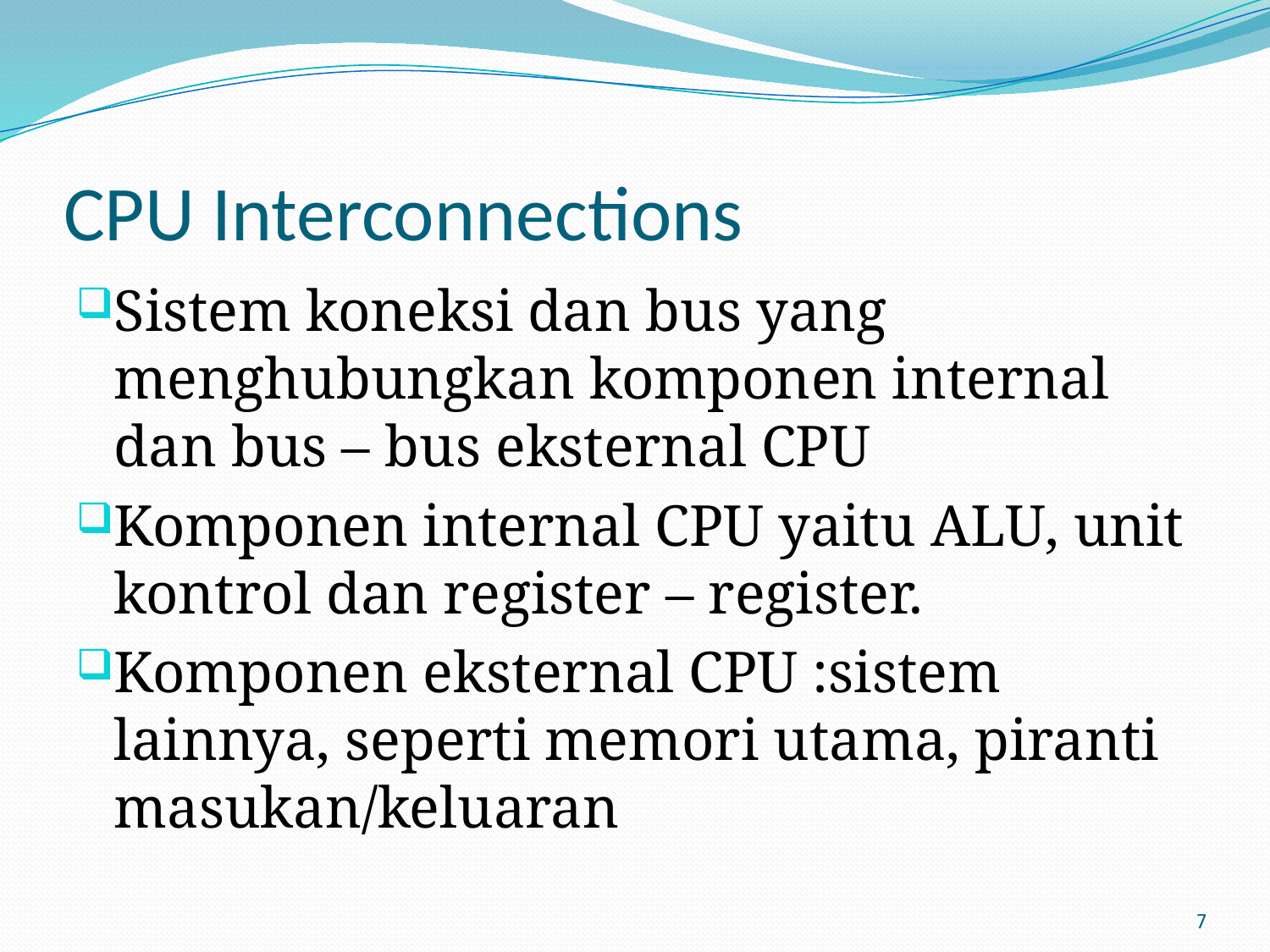

# CPU Interconnections
Sistem koneksi dan bus yang menghubungkan komponen internal dan bus – bus eksternal CPU
Komponen internal CPU yaitu ALU, unit kontrol dan register – register.
Komponen eksternal CPU :sistem lainnya, seperti memori utama, piranti masukan/keluaran

7